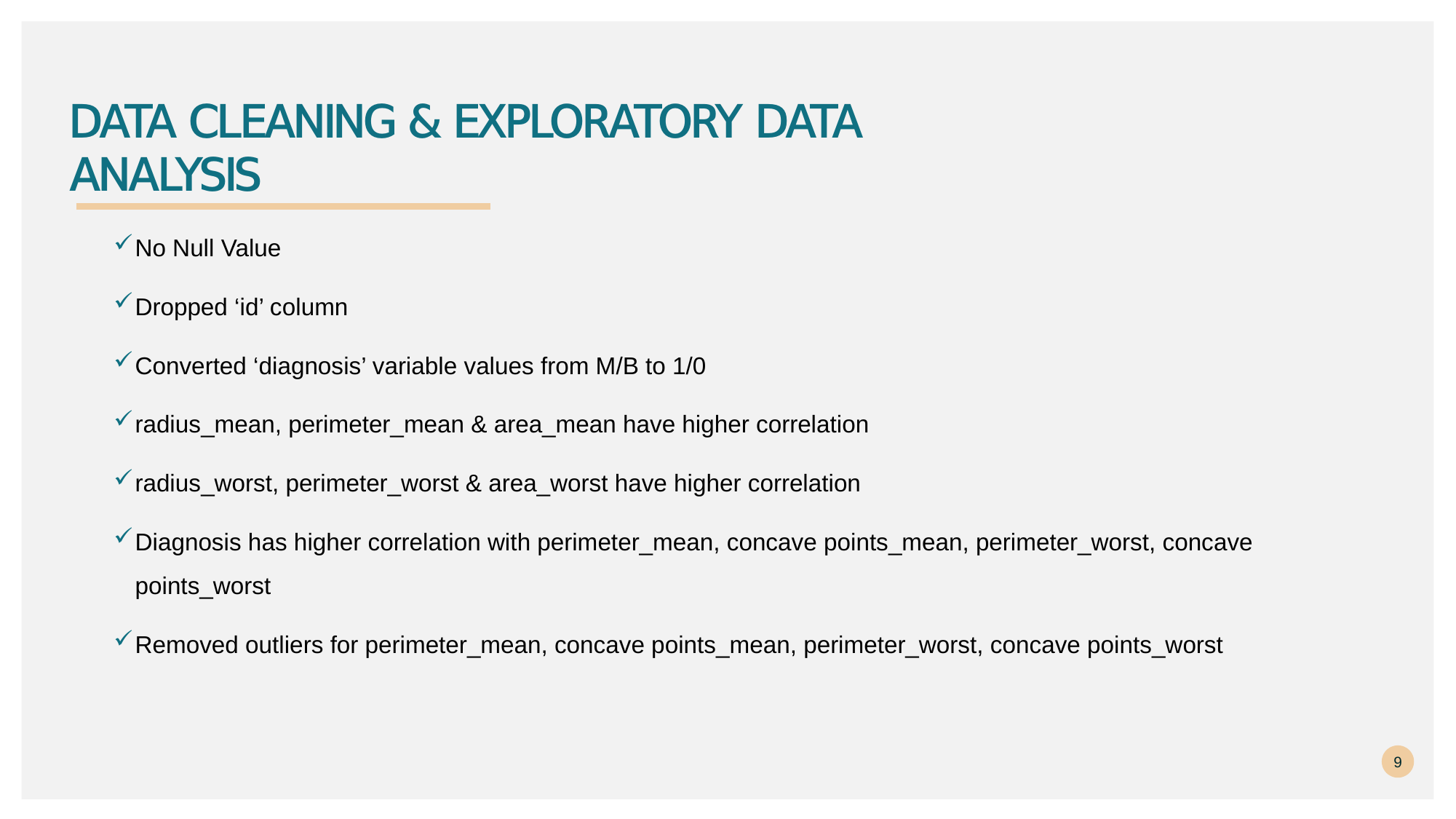

# Data Cleaning & Exploratory Data Analysis

No Null Value
Dropped ‘id’ column
Converted ‘diagnosis’ variable values from M/B to 1/0
radius_mean, perimeter_mean & area_mean have higher correlation
radius_worst, perimeter_worst & area_worst have higher correlation
Diagnosis has higher correlation with perimeter_mean, concave points_mean, perimeter_worst, concave points_worst
Removed outliers for perimeter_mean, concave points_mean, perimeter_worst, concave points_worst
9